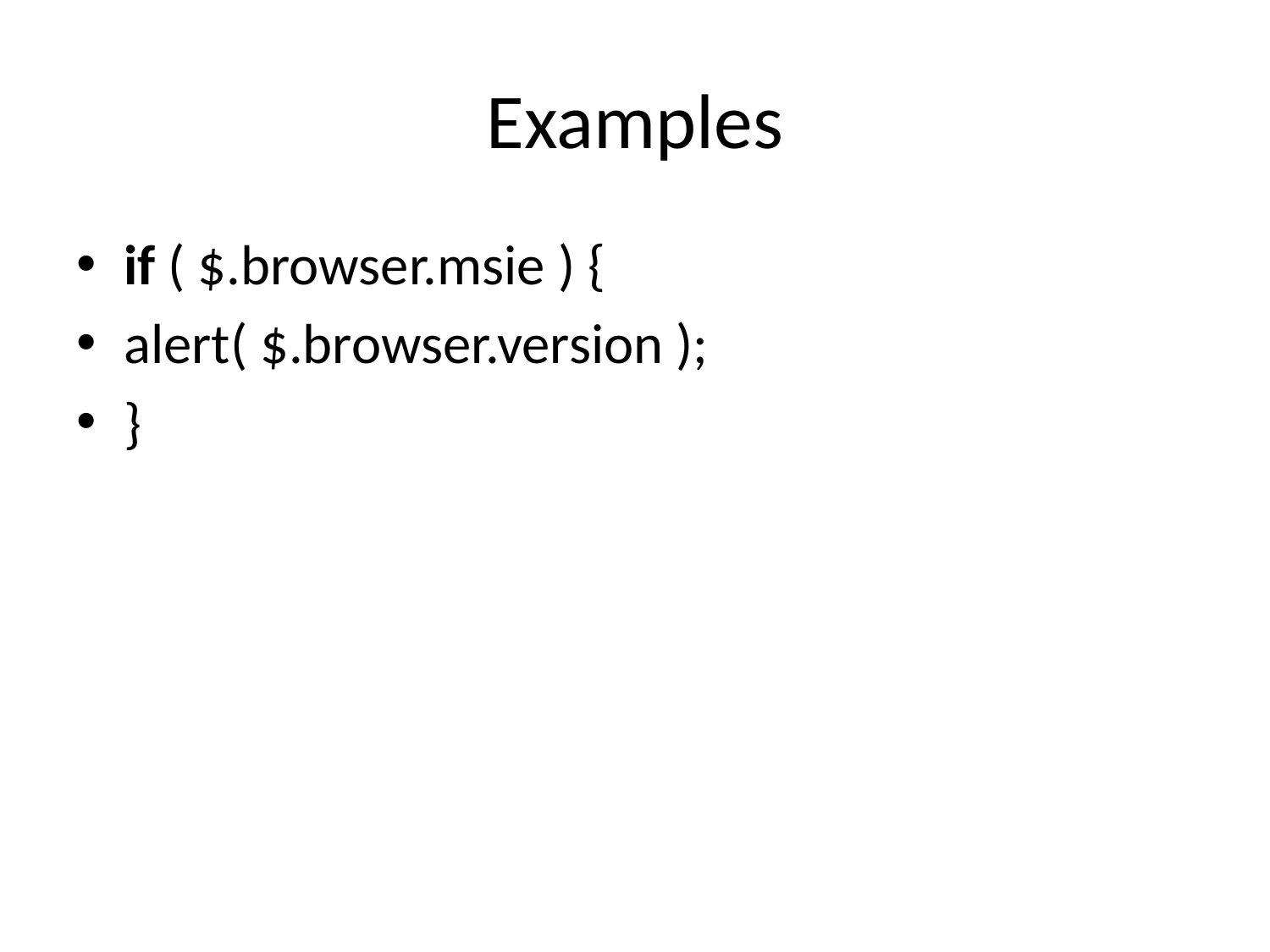

# Examples
if ( $.browser.msie ) {
alert( $.browser.version );
}